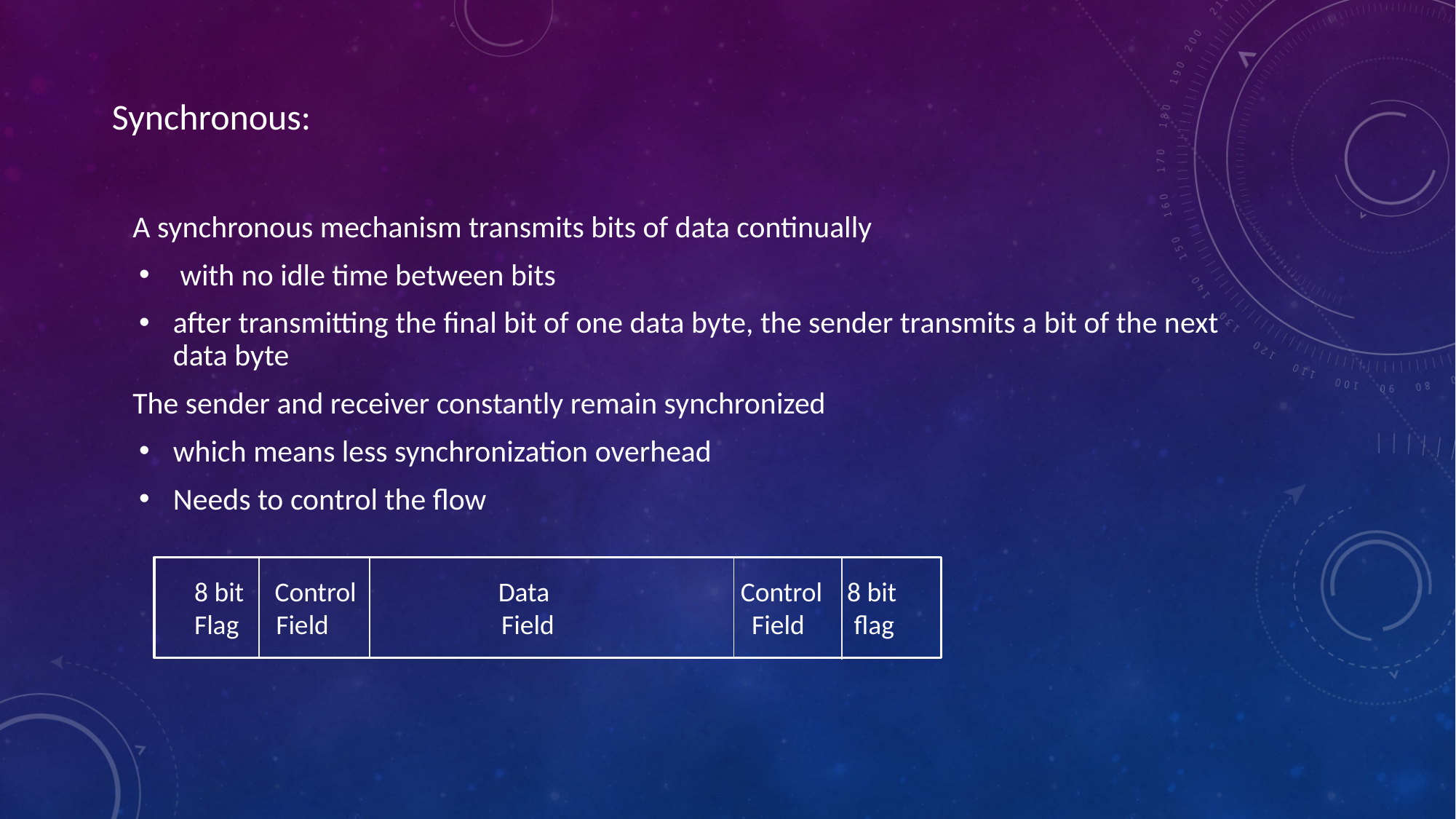

Synchronous:

       A synchronous mechanism transmits bits of data continually
 with no idle time between bits
after transmitting the final bit of one data byte, the sender transmits a bit of the next data byte
       The sender and receiver constantly remain synchronized
which means less synchronization overhead
Needs to control the flow

 8 bit     Control                       Data                               Control    8 bit
 Flag      Field                            Field                                Field        flag